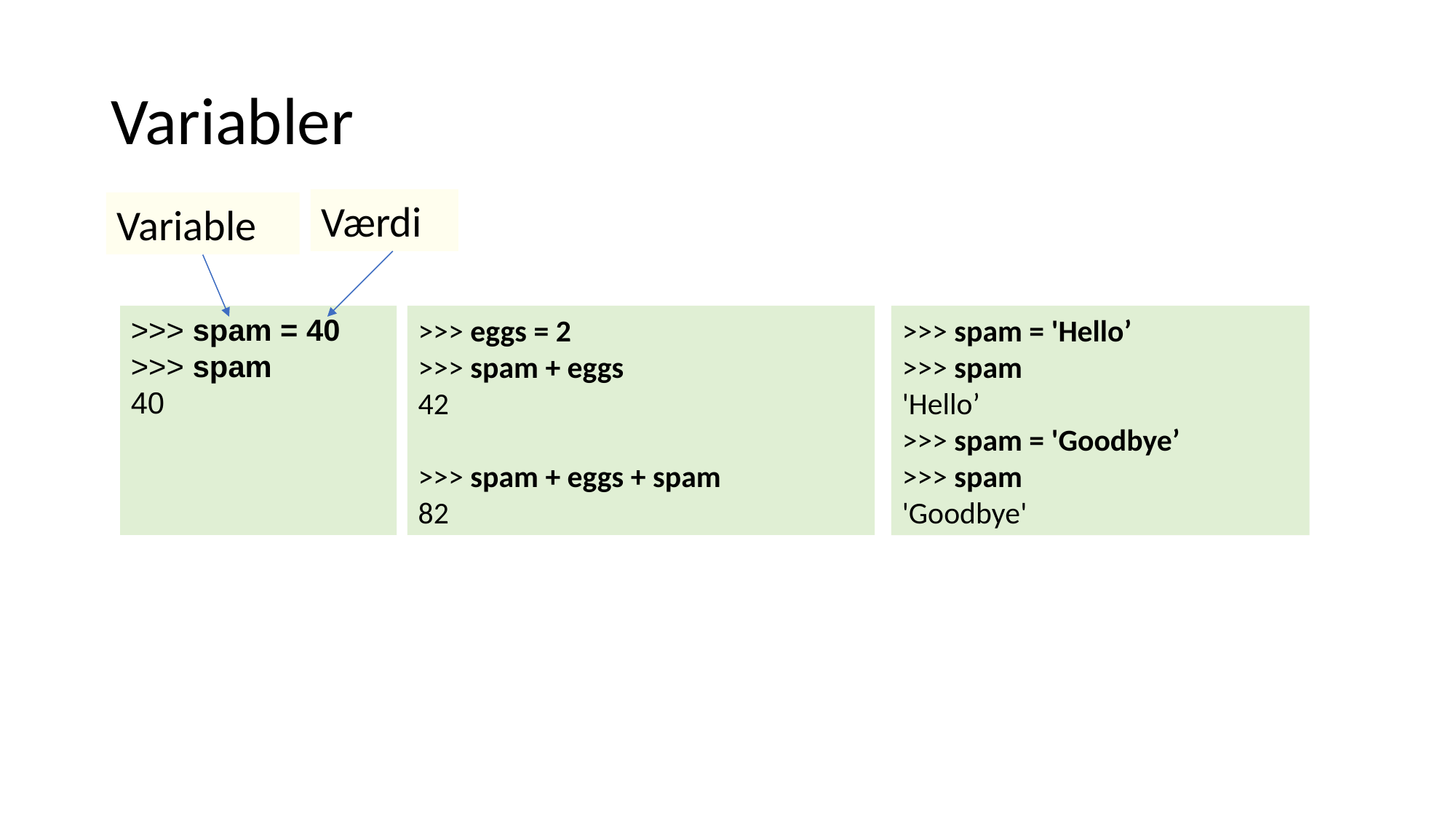

Variabler
Værdi
Variable

>>> spam = 40
>>> spam
40
>>> eggs = 2
>>> spam + eggs
42

>>> spam + eggs + spam
82
>>> spam = 'Hello’
>>> spam
'Hello’
>>> spam = 'Goodbye’
>>> spam
'Goodbye'